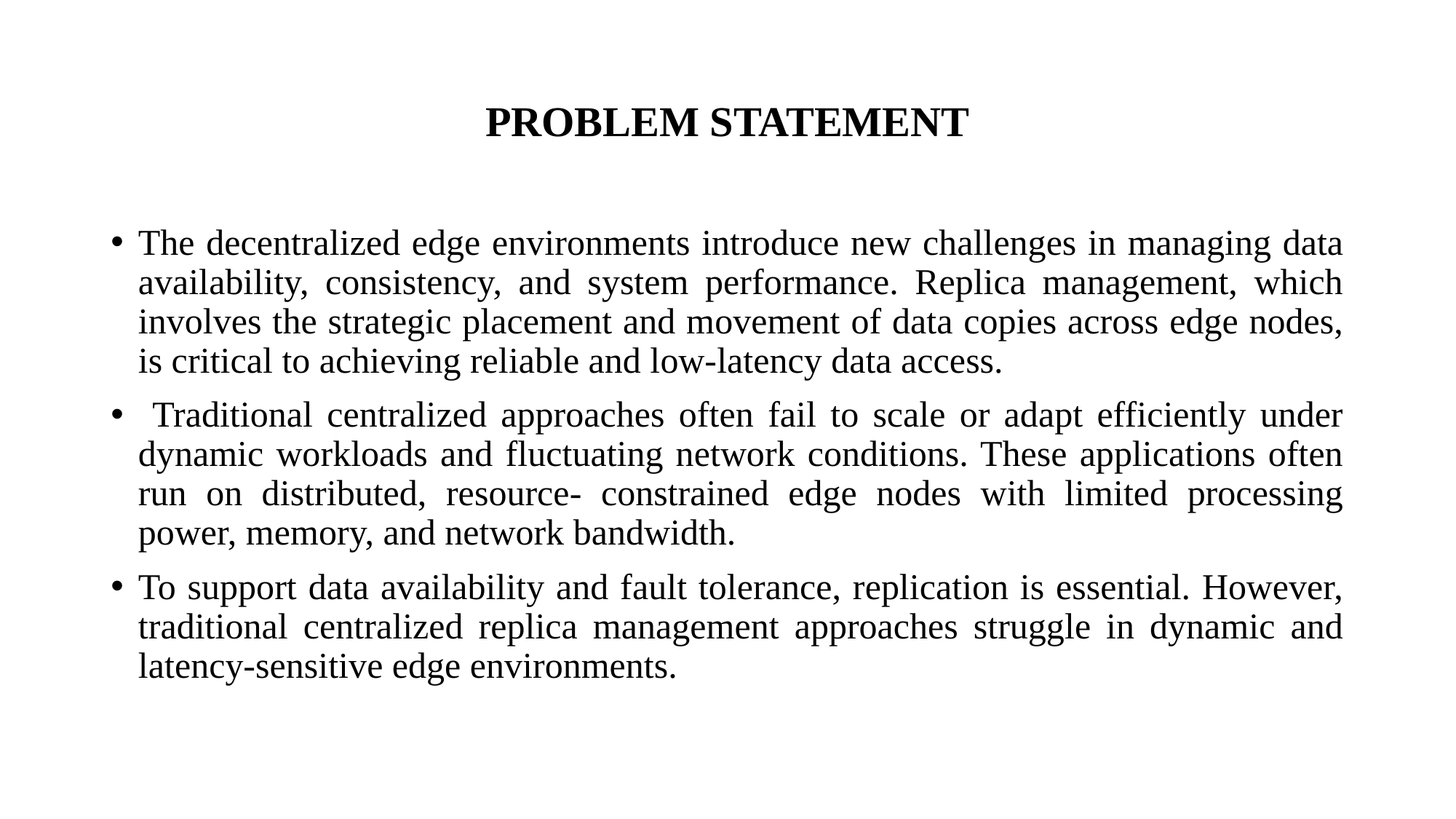

# PROBLEM STATEMENT
The decentralized edge environments introduce new challenges in managing data availability, consistency, and system performance. Replica management, which involves the strategic placement and movement of data copies across edge nodes, is critical to achieving reliable and low-latency data access.
 Traditional centralized approaches often fail to scale or adapt efficiently under dynamic workloads and fluctuating network conditions. These applications often run on distributed, resource- constrained edge nodes with limited processing power, memory, and network bandwidth.
To support data availability and fault tolerance, replication is essential. However, traditional centralized replica management approaches struggle in dynamic and latency-sensitive edge environments.